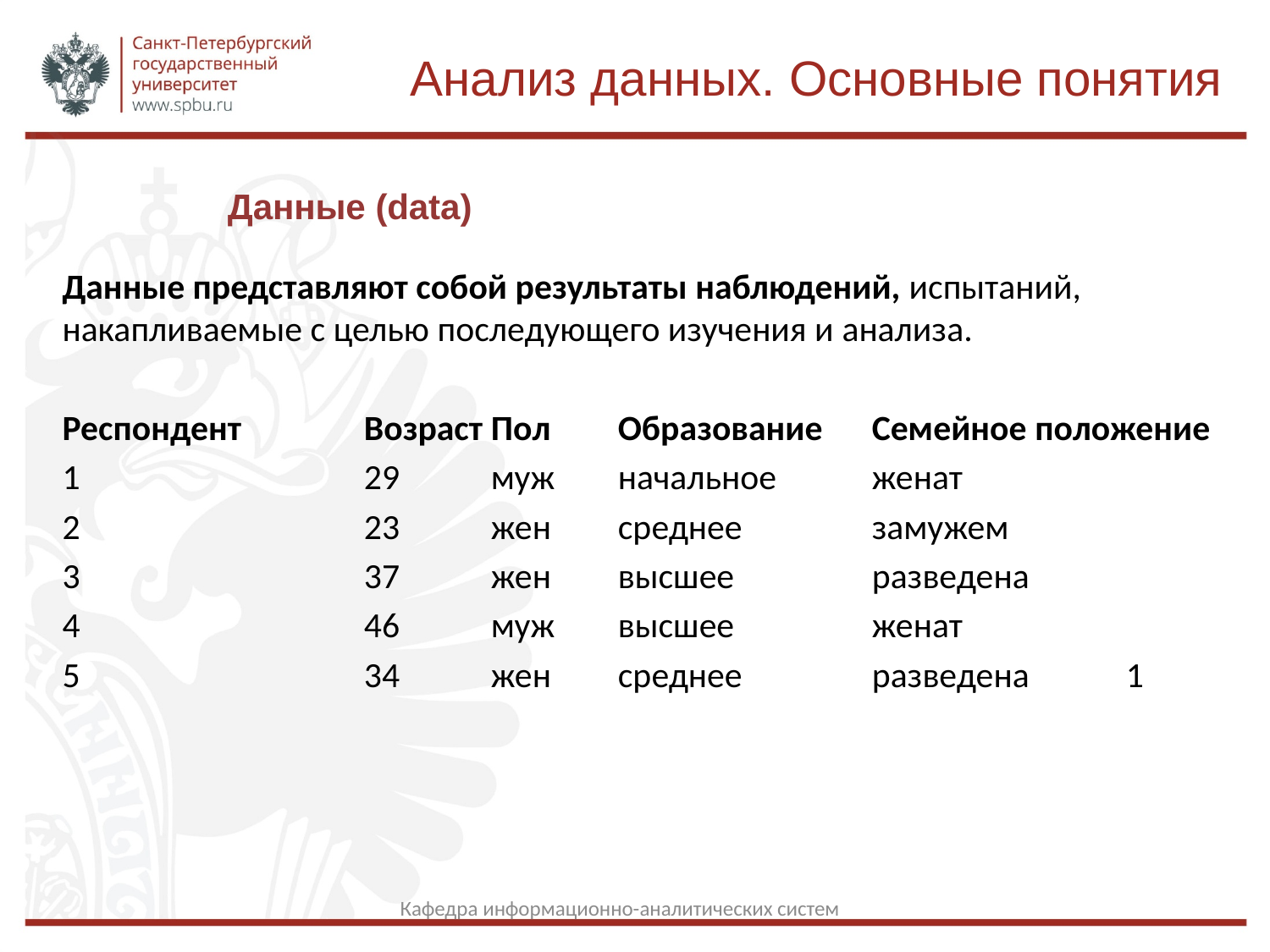

Анализ данных. Основные понятия

Данные (data)

Данные представляют собой результаты наблюдений, испытаний, накапливаемые с целью последующего изучения и анализа.

Респондент	Возраст	Пол	Образование	Семейное положение
1 			29 	муж 	начальное 	женат
2 			23 	жен 	среднее		замужем
3 			37 	жен 	высшее		разведена
4 			46 	муж	высшее		женат
5 			34 	жен	среднее 	разведена	1
Кафедра информационно-аналитических систем